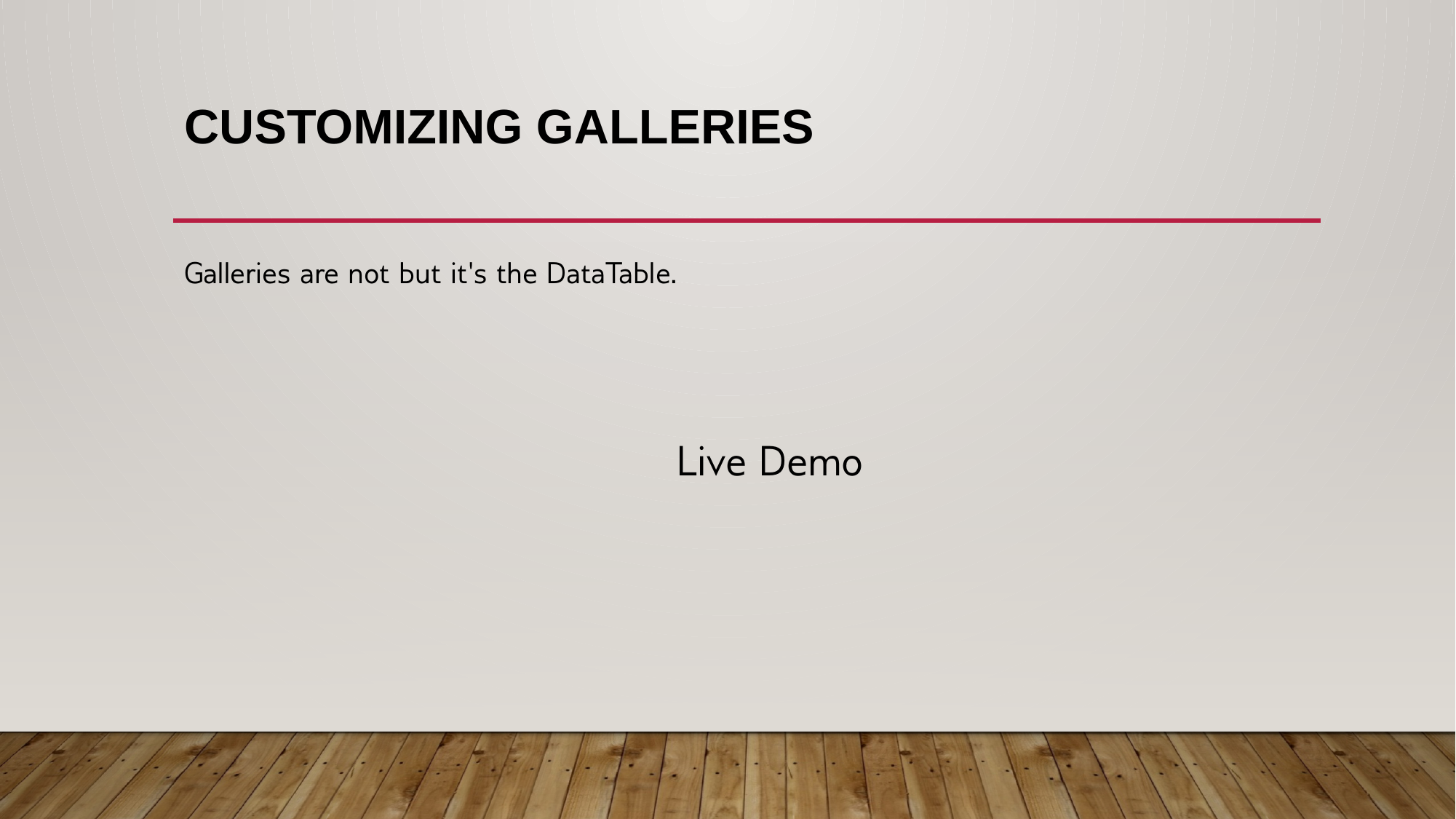

# Customizing Galleries
Galleries are not but it's the DataTable.

                                                   Live Demo